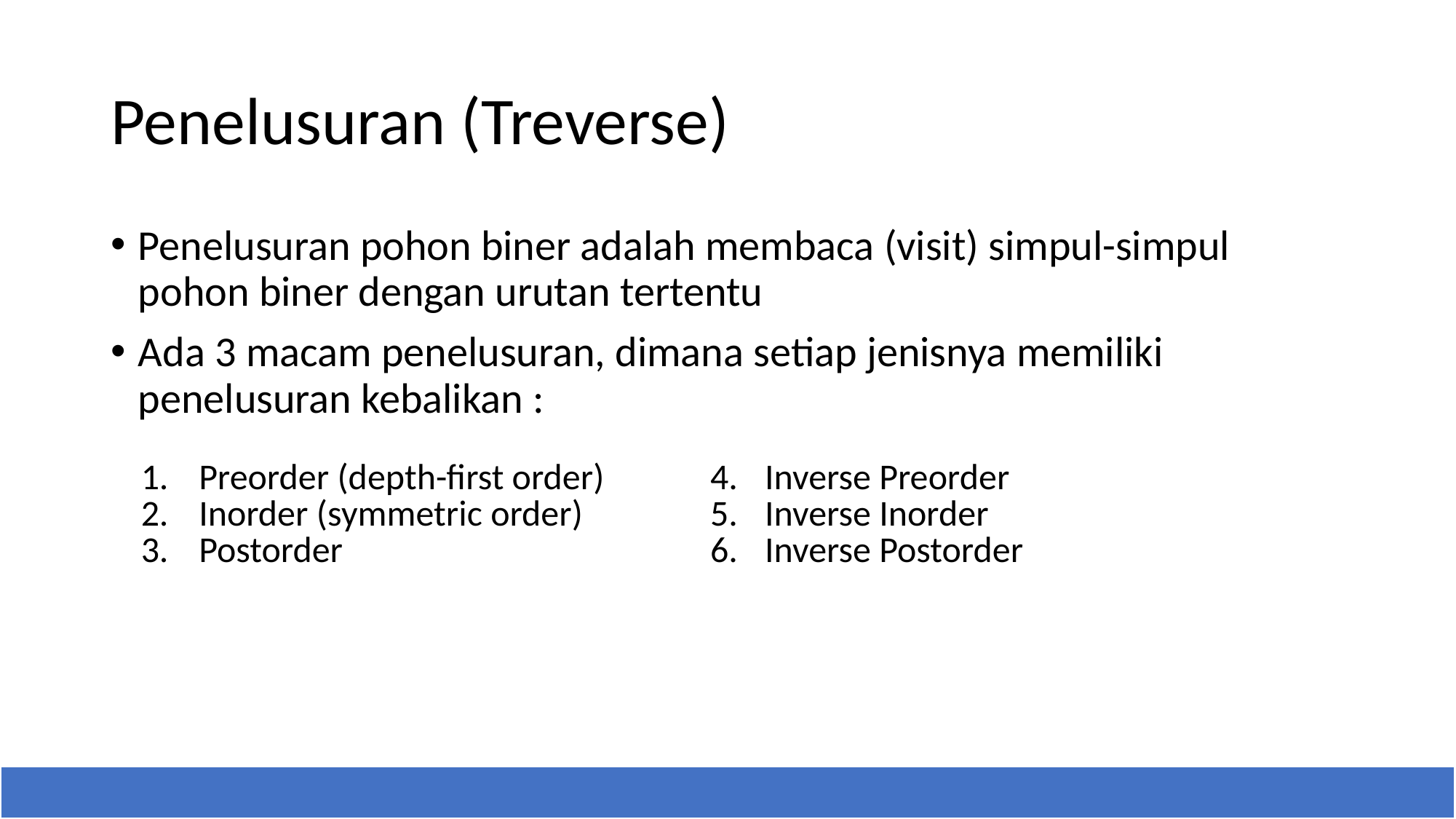

# Penelusuran (Treverse)
Penelusuran pohon biner adalah membaca (visit) simpul-simpul pohon biner dengan urutan tertentu
Ada 3 macam penelusuran, dimana setiap jenisnya memiliki penelusuran kebalikan :

| 1. 2. 3. | Preorder (depth-first order) Inorder (symmetric order) Postorder | 4. 5. 6. | Inverse Preorder Inverse Inorder Inverse Postorder |
| --- | --- | --- | --- |